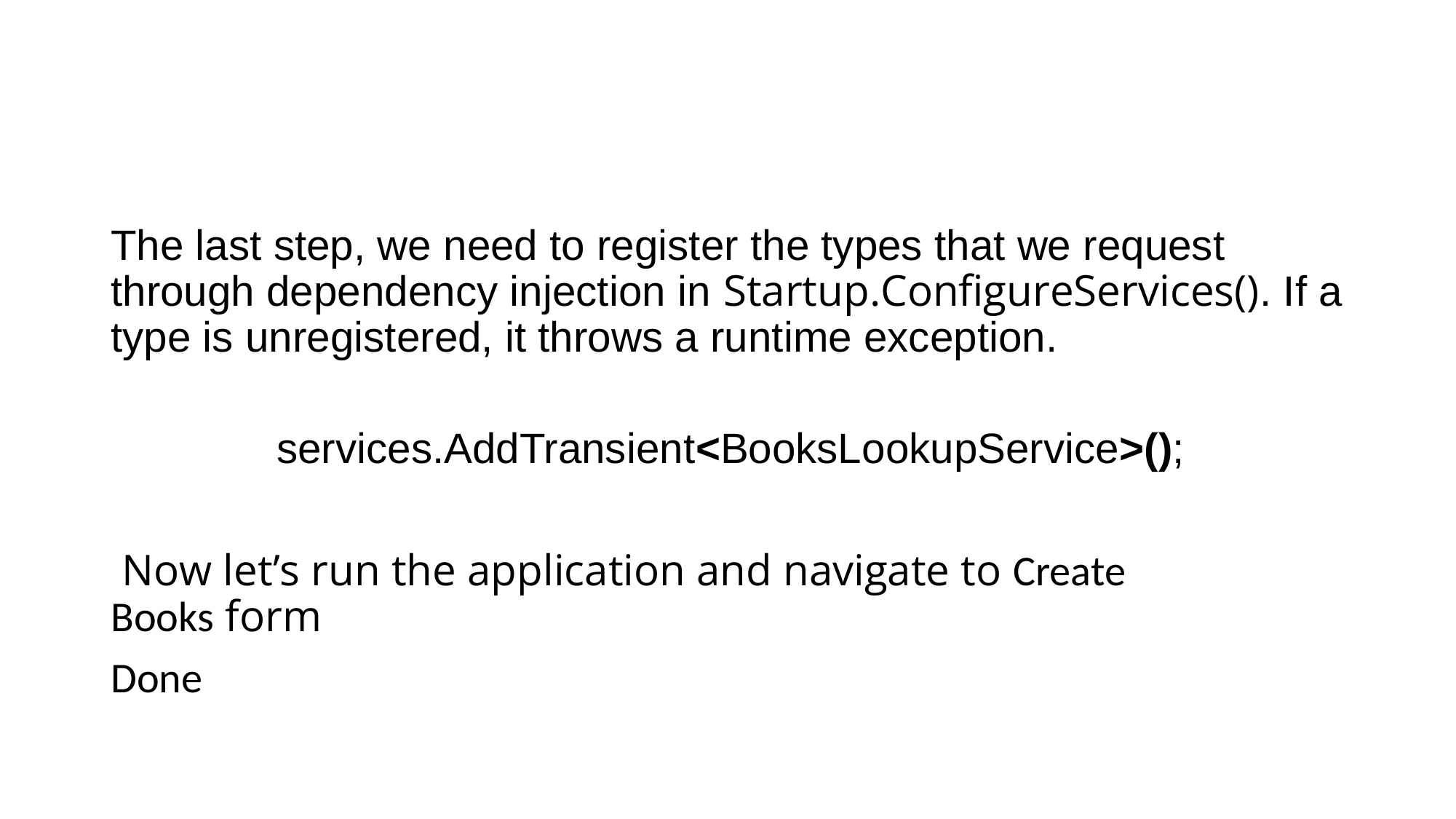

#
The last step, we need to register the types that we request through dependency injection in Startup.ConfigureServices(). If a type is unregistered, it throws a runtime exception.
              services.AddTransient<BooksLookupService>();

 Now let’s run the application and navigate to Create Books form
Done